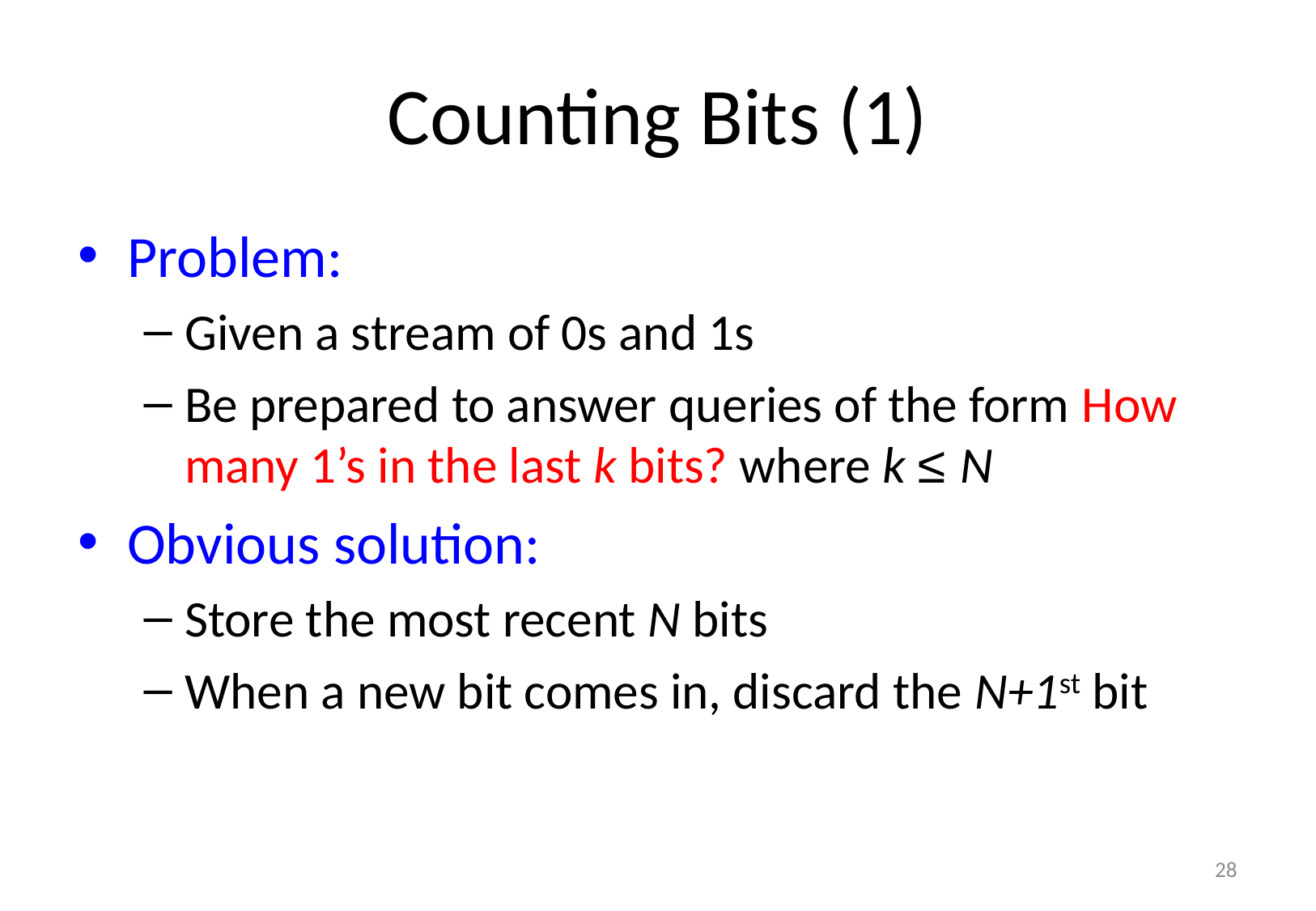

# Counting Bits (1)
Problem:
Given a stream of 0s and 1s
Be prepared to answer queries of the form How many 1’s in the last k bits? where k ≤ N
Obvious solution:
Store the most recent N bits
When a new bit comes in, discard the N+1st bit
28